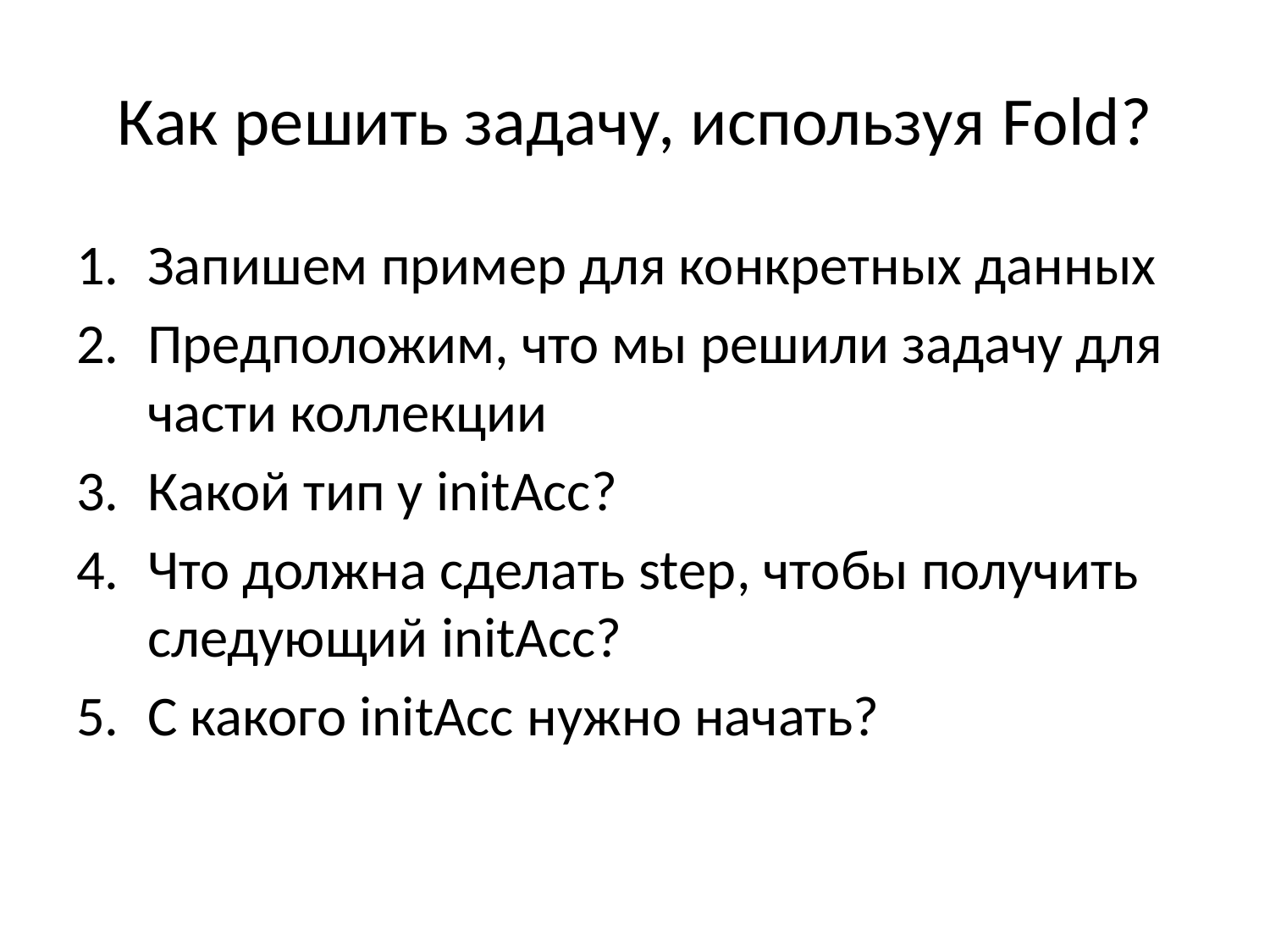

# Как решить задачу, используя Fold?
Запишем пример для конкретных данных
Предположим, что мы решили задачу для части коллекции
Какой тип у initAcc?
Что должна сделать step, чтобы получить следующий initAcc?
С какого initAcc нужно начать?